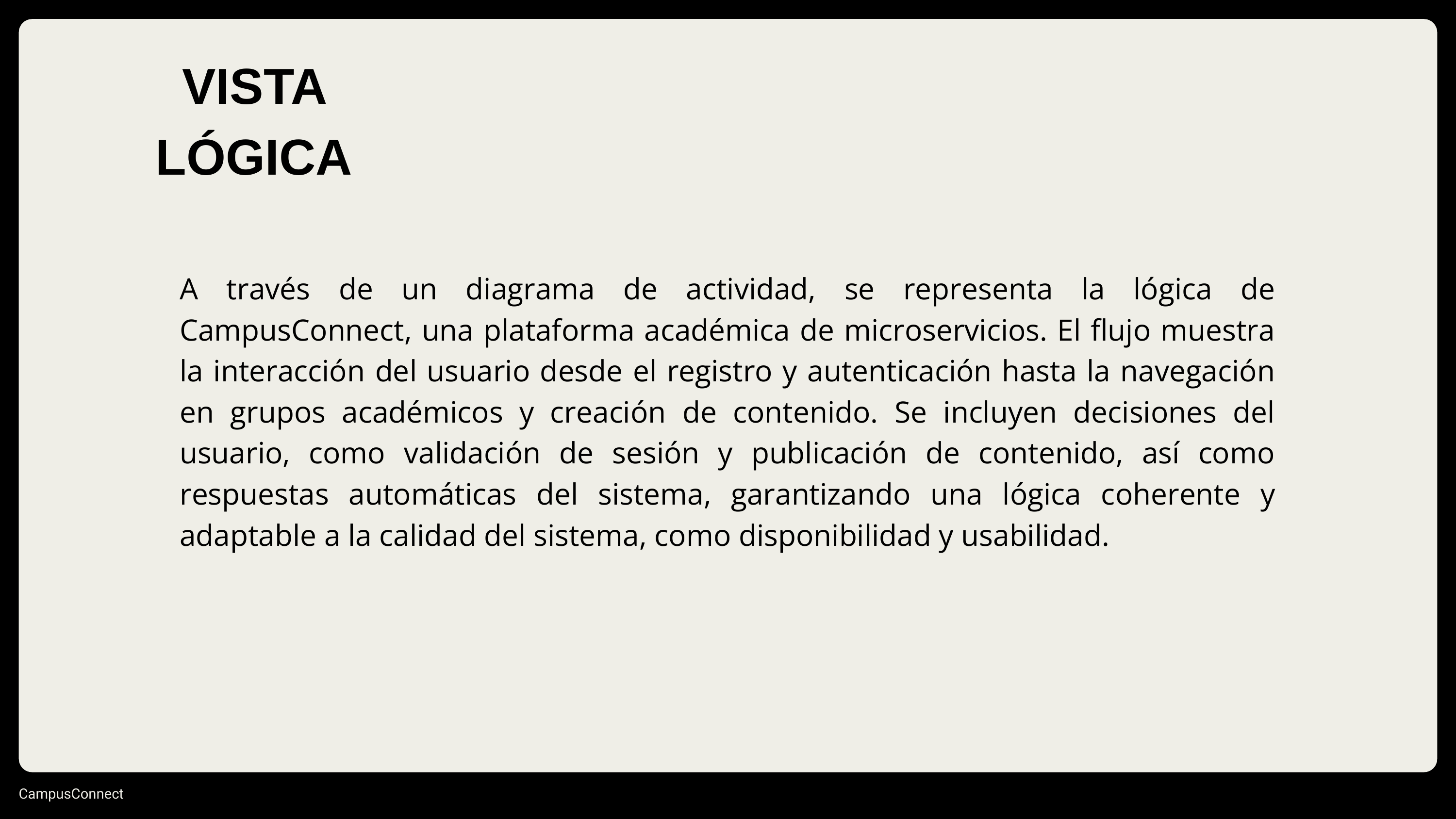

VISTA LÓGICA
A través de un diagrama de actividad, se representa la lógica de CampusConnect, una plataforma académica de microservicios. El flujo muestra la interacción del usuario desde el registro y autenticación hasta la navegación en grupos académicos y creación de contenido. Se incluyen decisiones del usuario, como validación de sesión y publicación de contenido, así como respuestas automáticas del sistema, garantizando una lógica coherente y adaptable a la calidad del sistema, como disponibilidad y usabilidad.
Guia - https://proyecto-semestral.readthedocs.io/en/latest/6%20-%20Design.html

CampusConnect